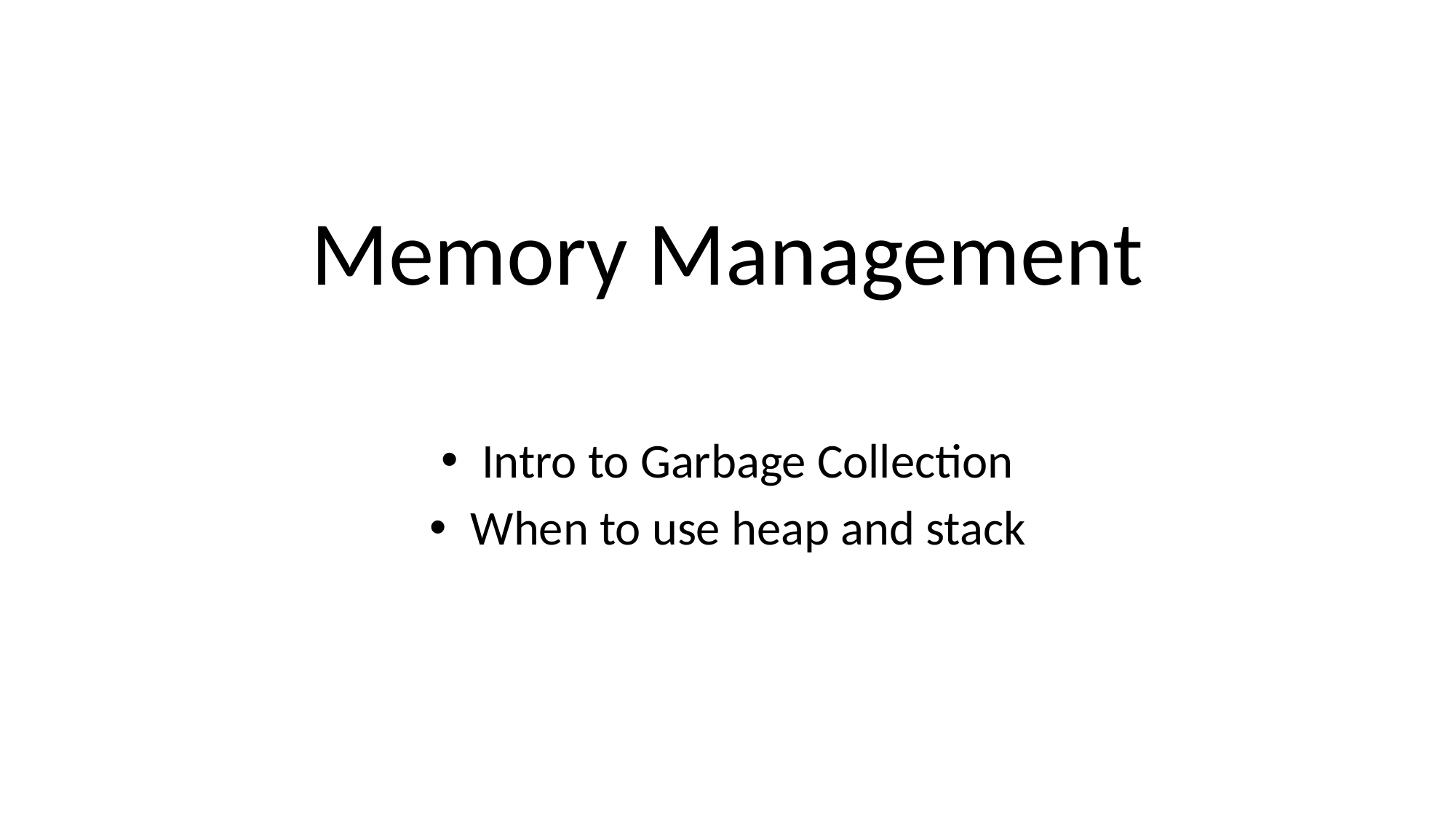

# Memory Management
Intro to Garbage Collection
When to use heap and stack